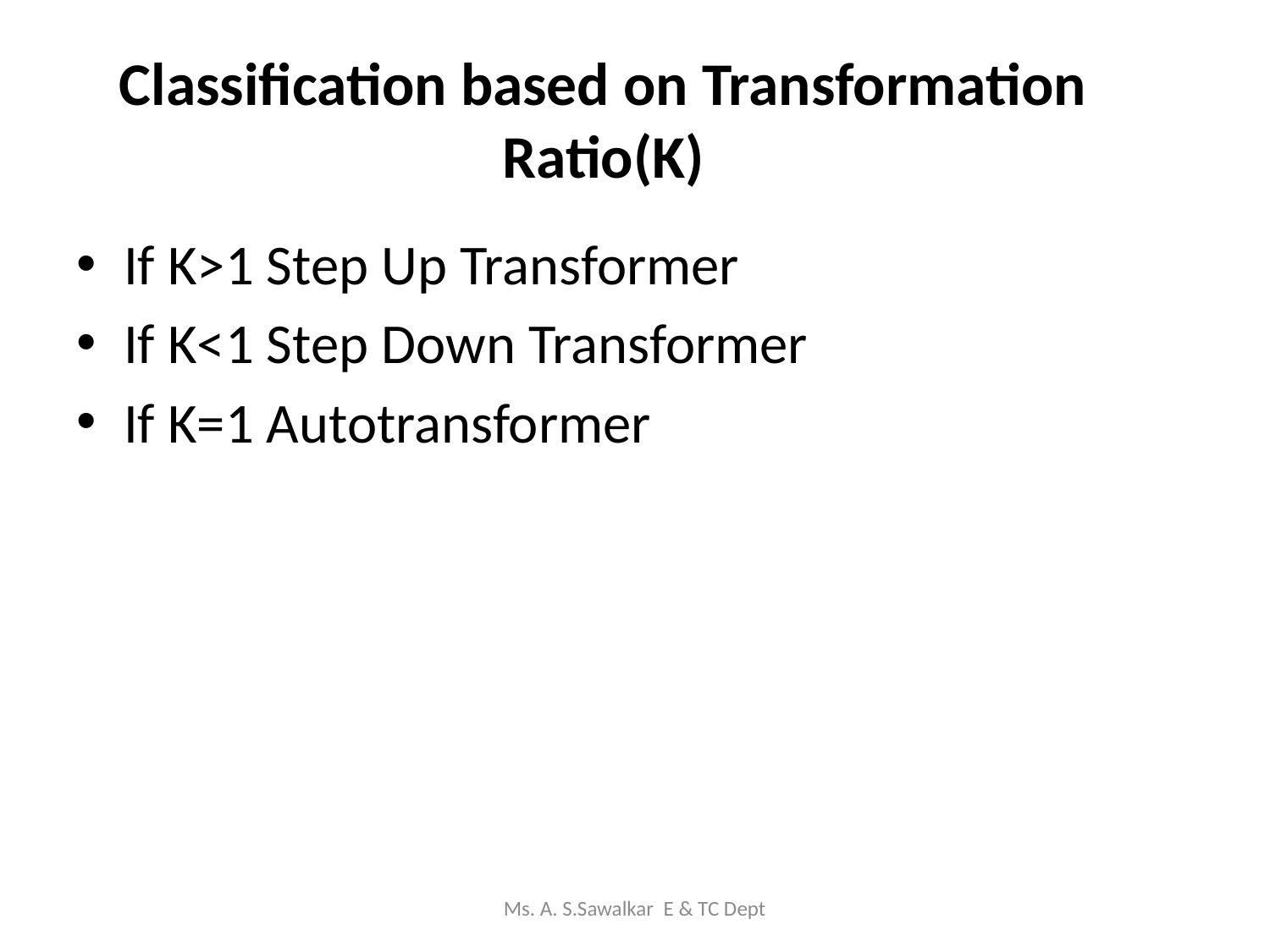

# Classification based on Transformation Ratio(K)
If K>1 Step Up Transformer
If K<1 Step Down Transformer
If K=1 Autotransformer
Ms. A. S.Sawalkar  E & TC Dept